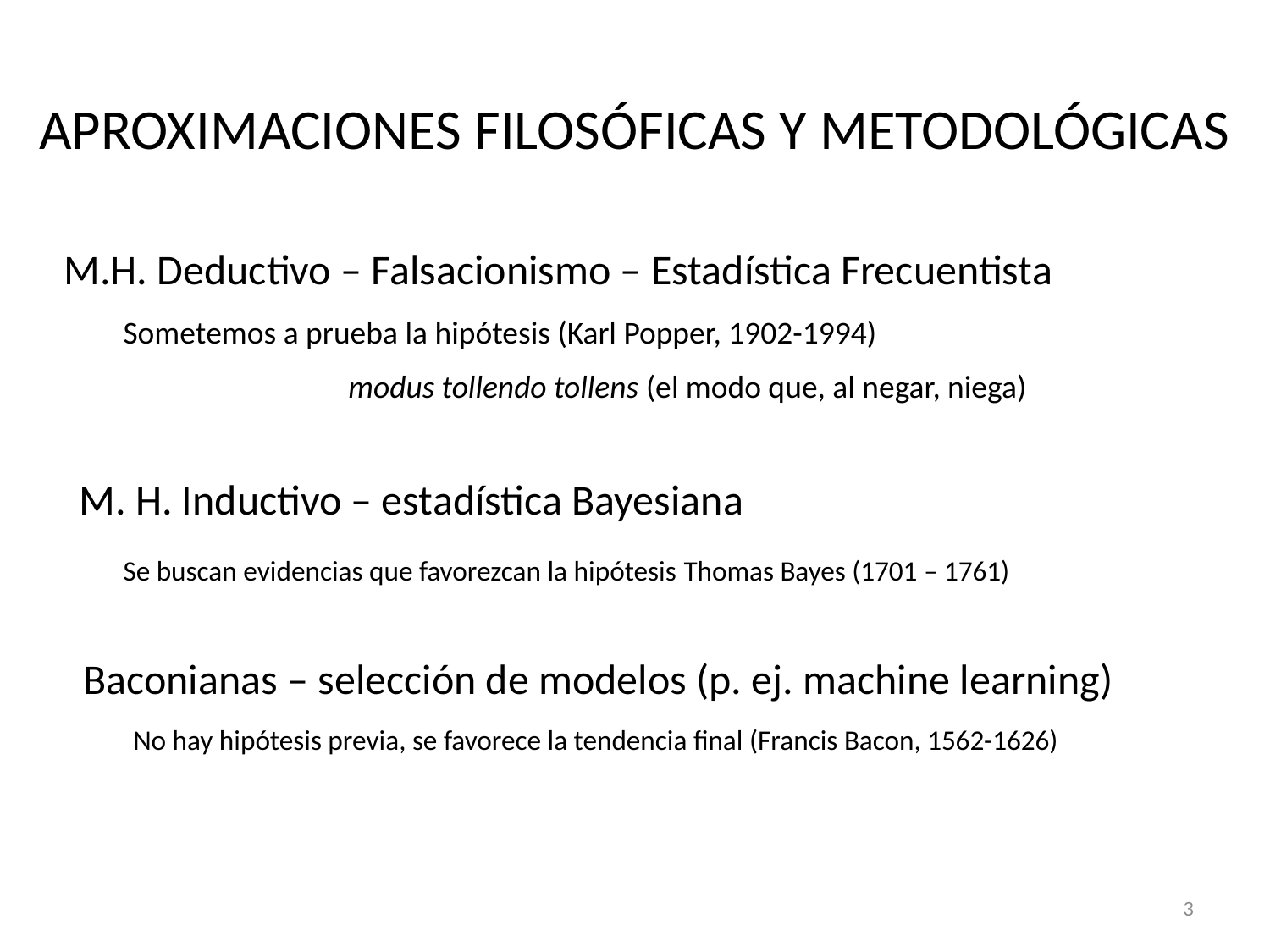

APROXIMACIONES FILOSÓFICAS Y METODOLÓGICAS
M.H. Deductivo – Falsacionismo – Estadística Frecuentista
Sometemos a prueba la hipótesis (Karl Popper, 1902-1994)
modus tollendo tollens (el modo que, al negar, niega)
M. H. Inductivo – estadística Bayesiana
Se buscan evidencias que favorezcan la hipótesis Thomas Bayes (1701 – 1761)
Baconianas – selección de modelos (p. ej. machine learning)
No hay hipótesis previa, se favorece la tendencia final (Francis Bacon, 1562-1626)
3